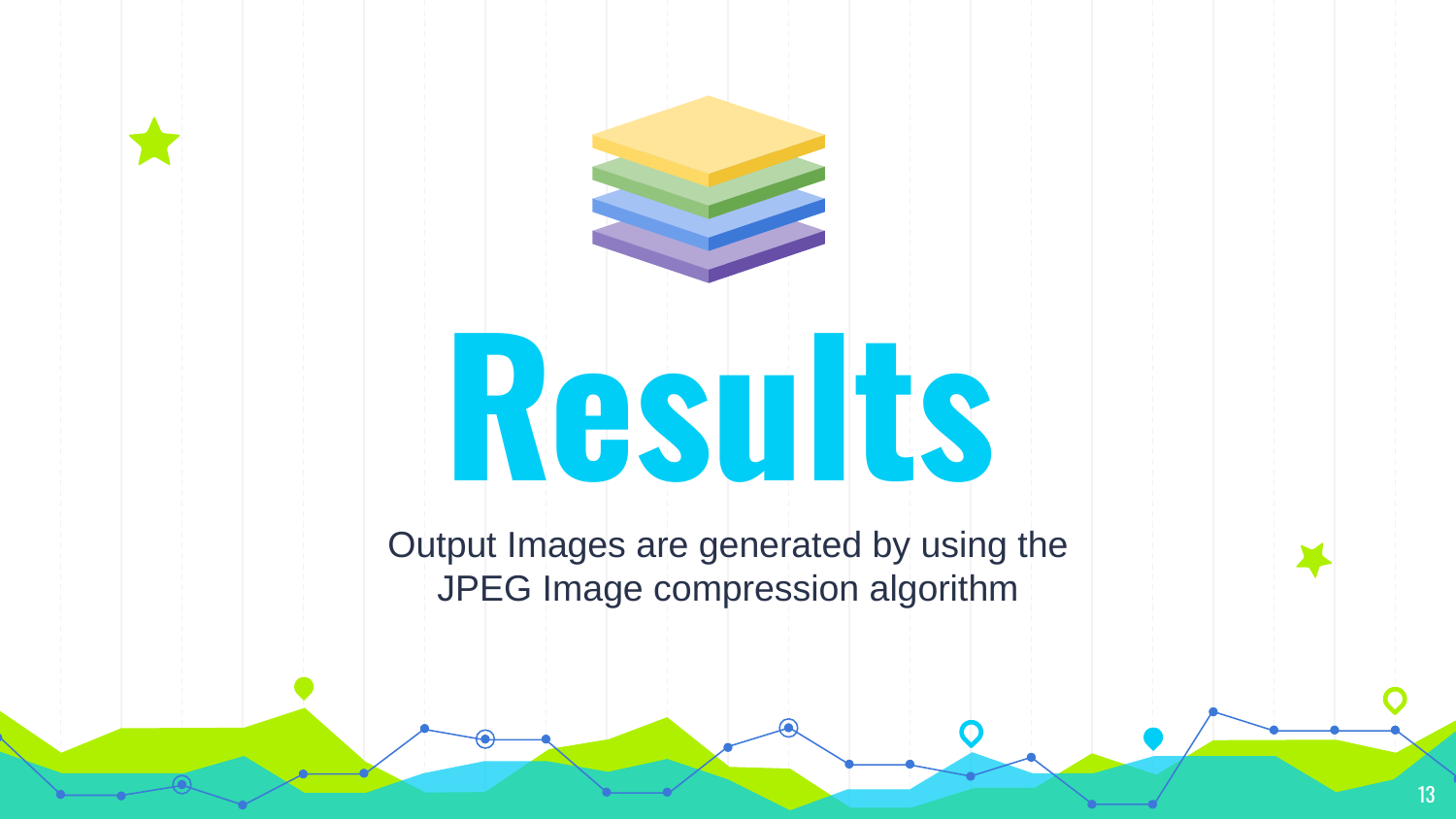

Results
Output Images are generated by using the JPEG Image compression algorithm

13